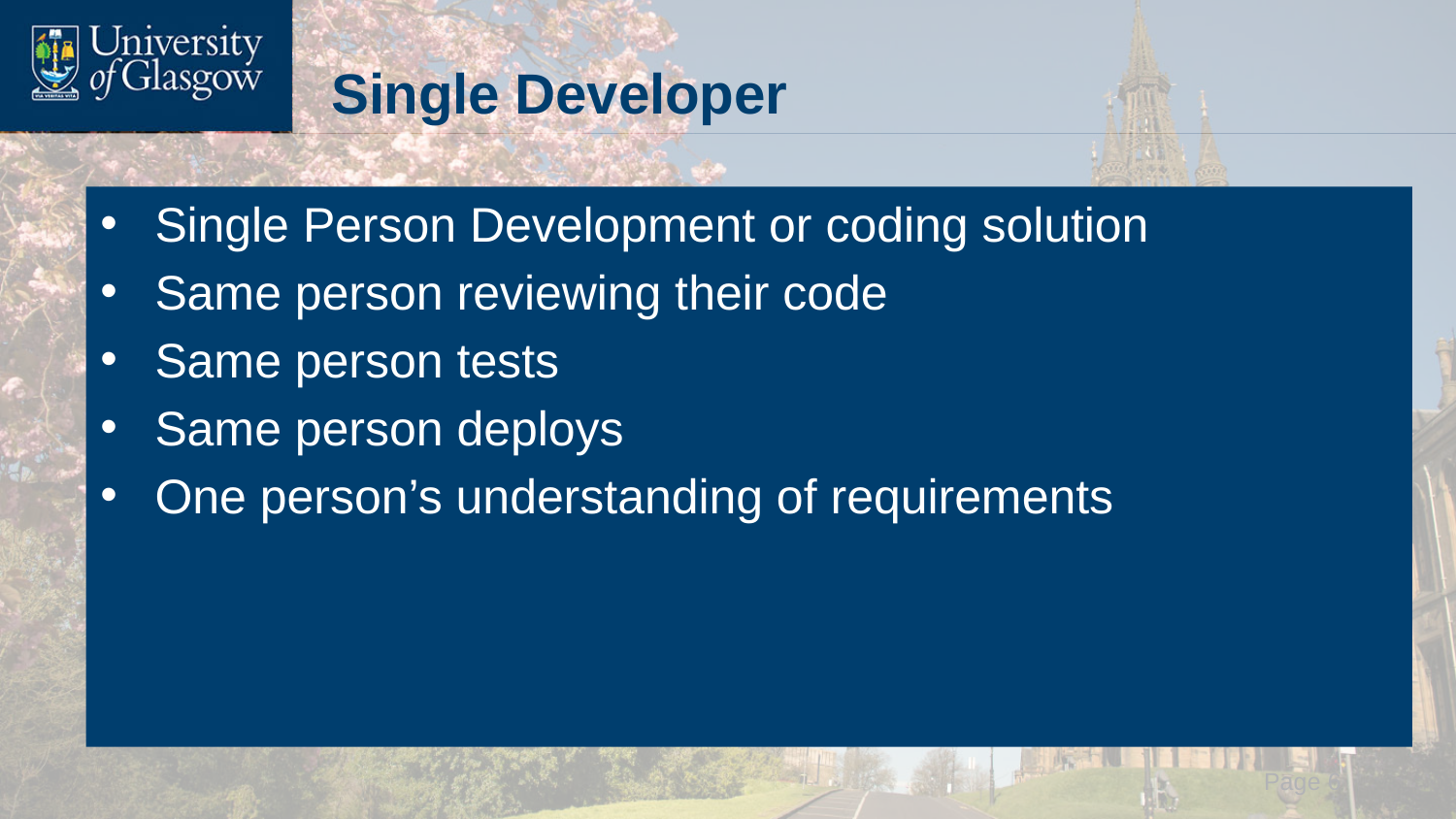

# Single Developer
Single Person Development or coding solution
Same person reviewing their code
Same person tests
Same person deploys
One person’s understanding of requirements

 Page 6